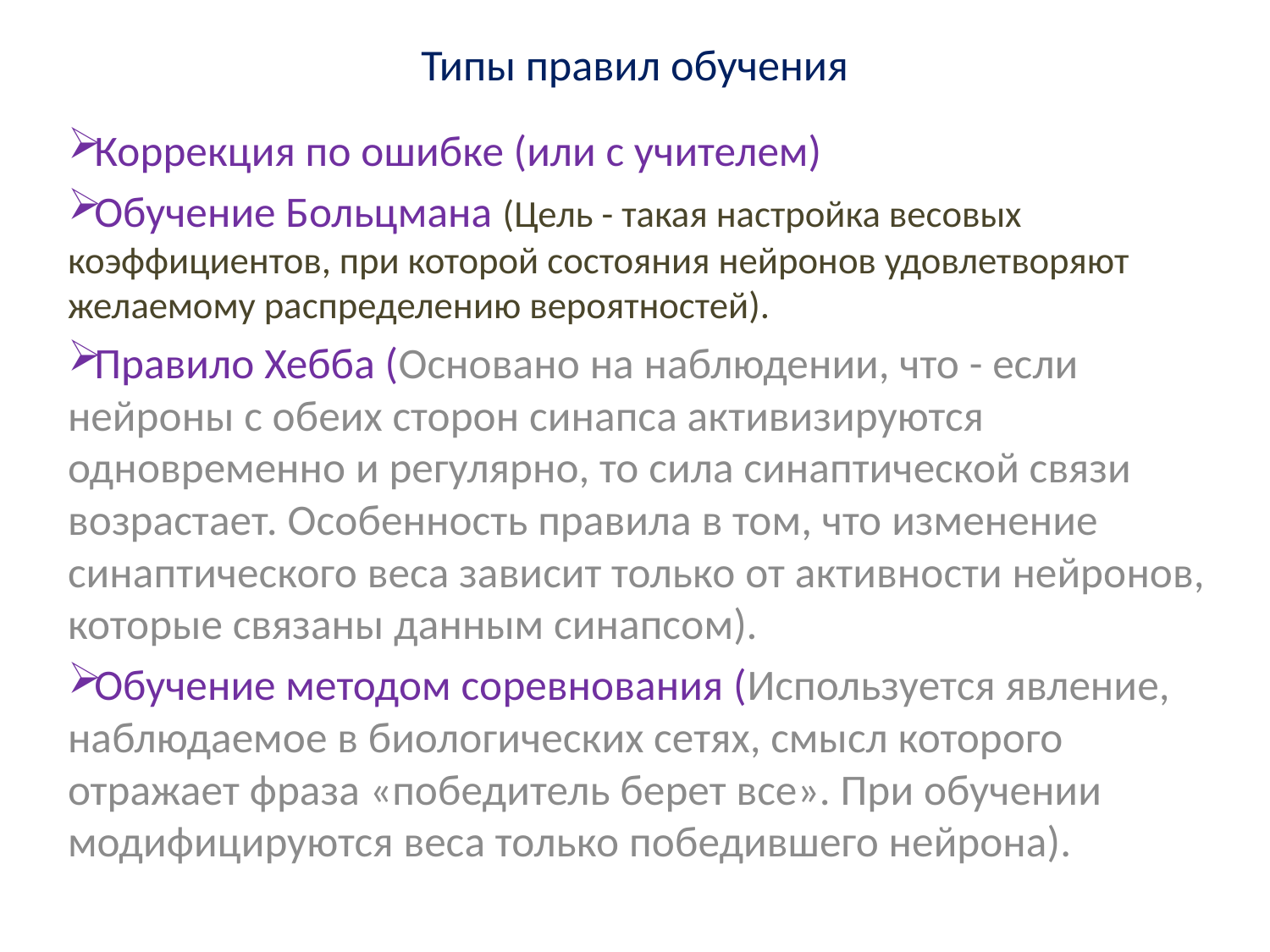

# Типы правил обучения
Коррекция по ошибке (или с учителем)
Обучение Больцмана (Цель - такая настройка весовых коэффициентов, при которой состояния нейронов удовлетворяют желаемому распределению вероятностей).
Правило Хебба (Основано на наблюдении, что - если нейроны с обеих сторон синапса активизируются одновременно и регулярно, то сила синаптической связи возрастает. Особенность правила в том, что изменение синаптического веса зависит только от активности нейронов, которые связаны данным синапсом).
Обучение методом соревнования (Используется явление, наблюдаемое в биологических сетях, смысл которого отражает фраза «победитель берет все». При обучении модифицируются веса только победившего нейрона).